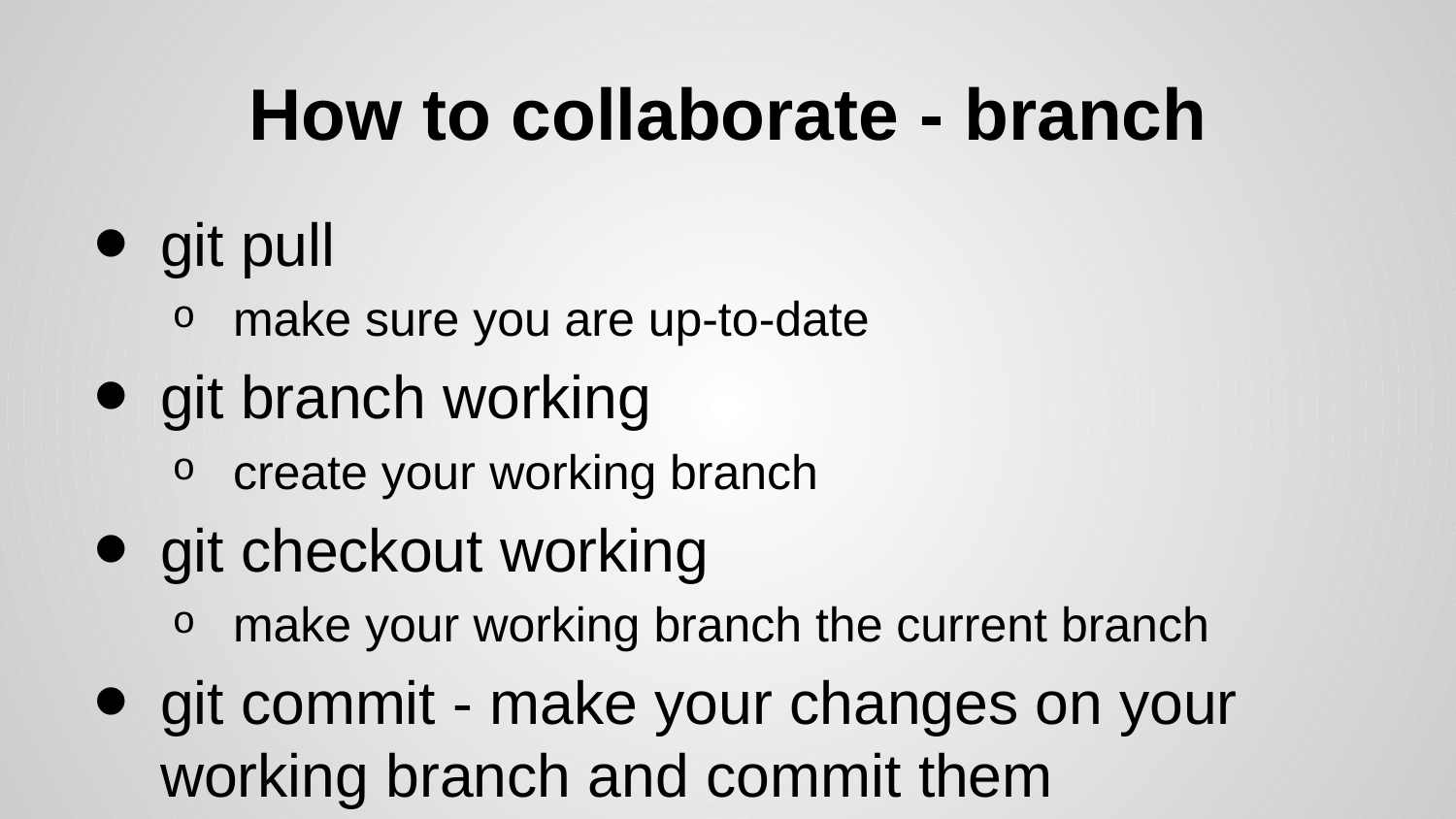

# How to collaborate - branch
git pull
make sure you are up-to-date
git branch working
create your working branch
git checkout working
make your working branch the current branch
git commit - make your changes on your working branch and commit them